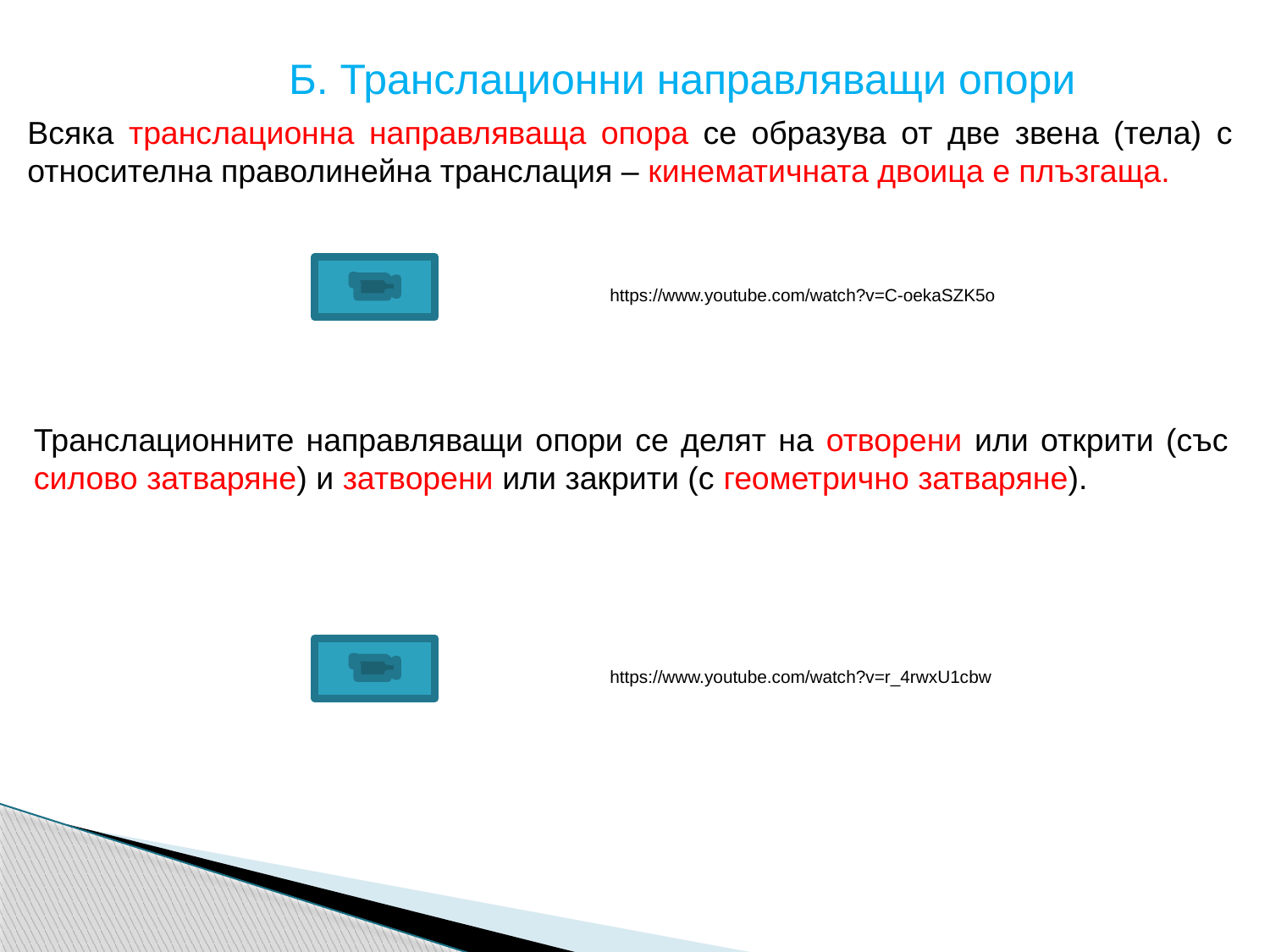

Б. Транслационни направляващи опори
Всяка транслационна направляваща опора се образува от две звена (тела) с относителна праволинейна транслация – кинематичната двоица е плъзгаща.

https://www.youtube.com/watch?v=C-oekaSZK5o
Транслационните направляващи опори се делят на отворени или открити (със силово затваряне) и затворени или закрити (с геометрично затваряне).

https://www.youtube.com/watch?v=r_4rwxU1cbw